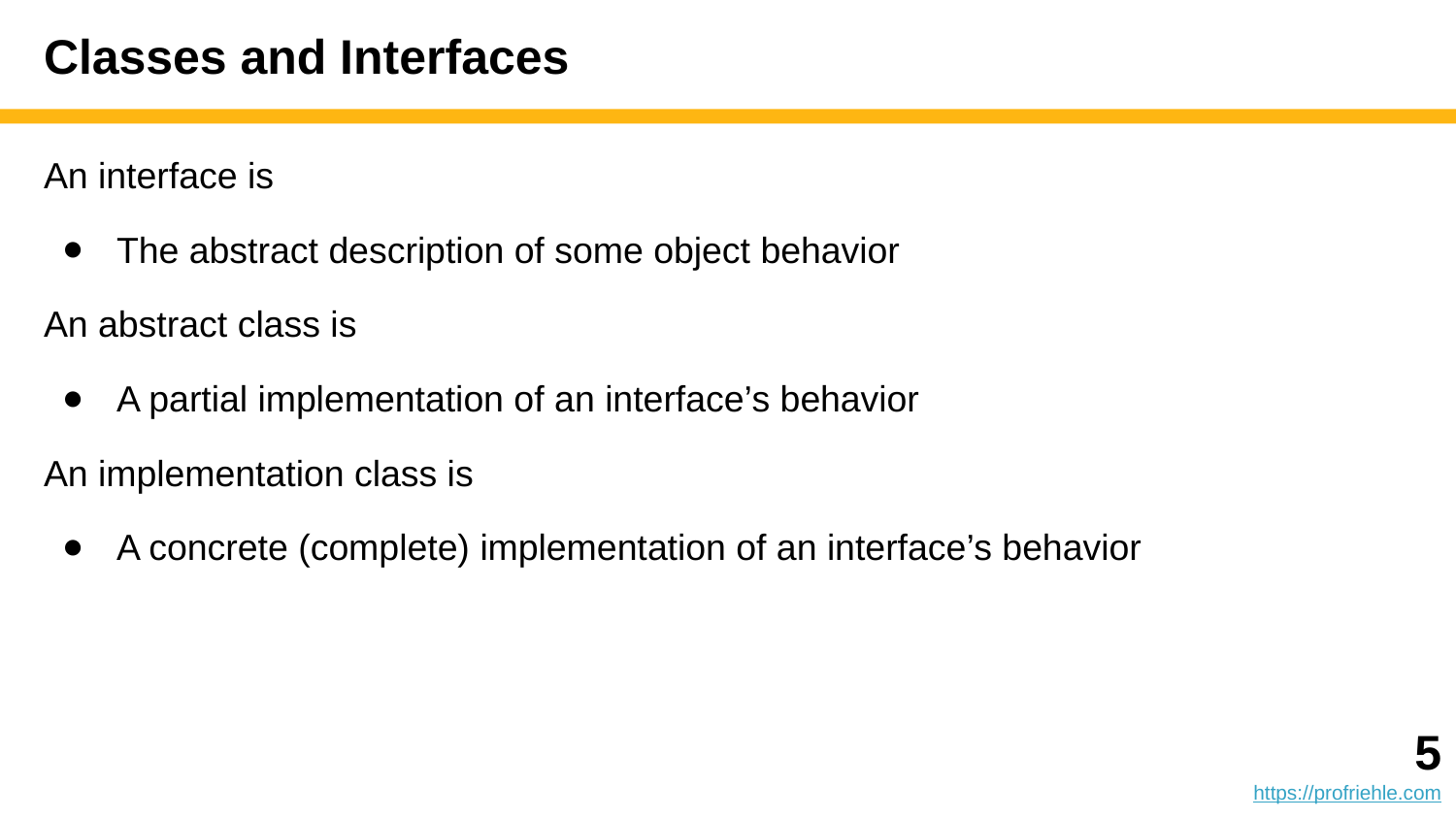

# Classes and Interfaces
An interface is
The abstract description of some object behavior
An abstract class is
A partial implementation of an interface’s behavior
An implementation class is
A concrete (complete) implementation of an interface’s behavior

5
https://profriehle.com